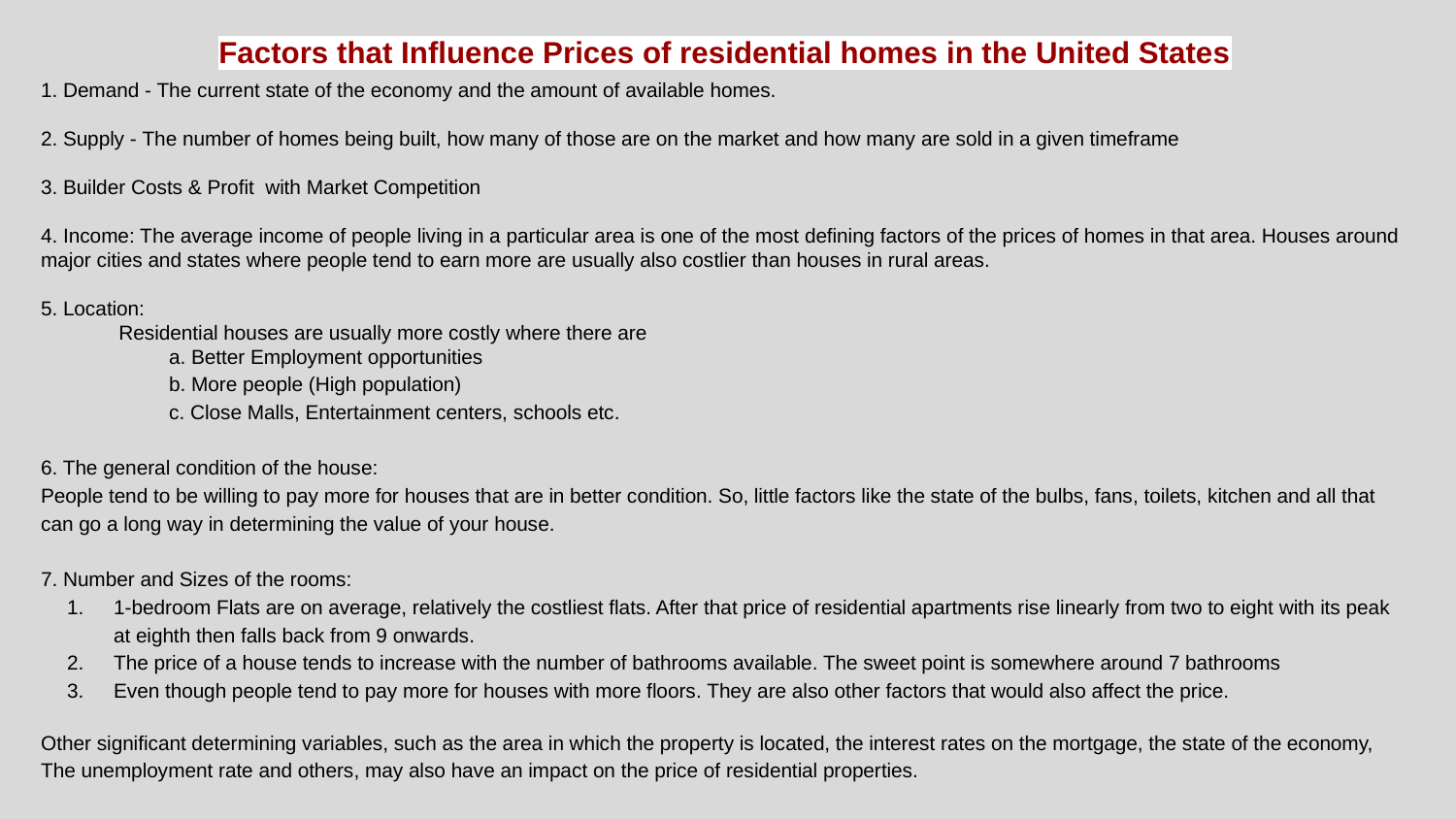

Factors that Influence Prices of residential homes in the United States
1. Demand - The current state of the economy and the amount of available homes.

2. Supply - The number of homes being built, how many of those are on the market and how many are sold in a given timeframe

3. Builder Costs & Profit  with Market Competition

4. Income: The average income of people living in a particular area is one of the most defining factors of the prices of homes in that area. Houses around major cities and states where people tend to earn more are usually also costlier than houses in rural areas.

5. Location:
              Residential houses are usually more costly where there are
                       a. Better Employment opportunities
                       b. More people (High population)
                       c. Close Malls, Entertainment centers, schools etc.

6. The general condition of the house:
People tend to be willing to pay more for houses that are in better condition. So, little factors like the state of the bulbs, fans, toilets, kitchen and all that can go a long way in determining the value of your house.

7. Number and Sizes of the rooms:
1-bedroom Flats are on average, relatively the costliest flats. After that price of residential apartments rise linearly from two to eight with its peak at eighth then falls back from 9 onwards.
The price of a house tends to increase with the number of bathrooms available. The sweet point is somewhere around 7 bathrooms
Even though people tend to pay more for houses with more floors. They are also other factors that would also affect the price.
Other significant determining variables, such as the area in which the property is located, the interest rates on the mortgage, the state of the economy, The unemployment rate and others, may also have an impact on the price of residential properties.